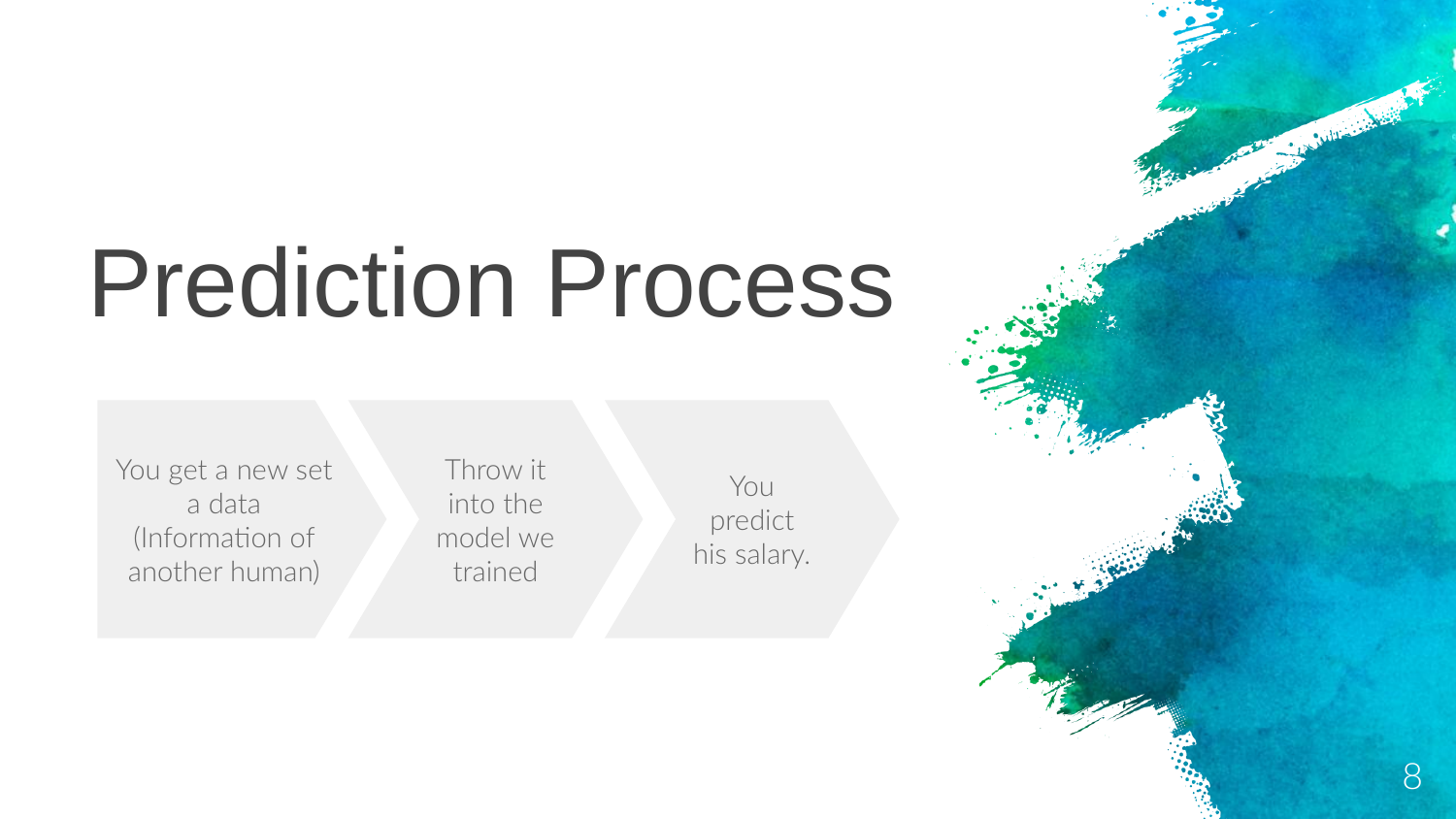

# Prediction Process
You get a new set a data (Information of another human)
Throw it into the model we trained
You predict his salary.
8